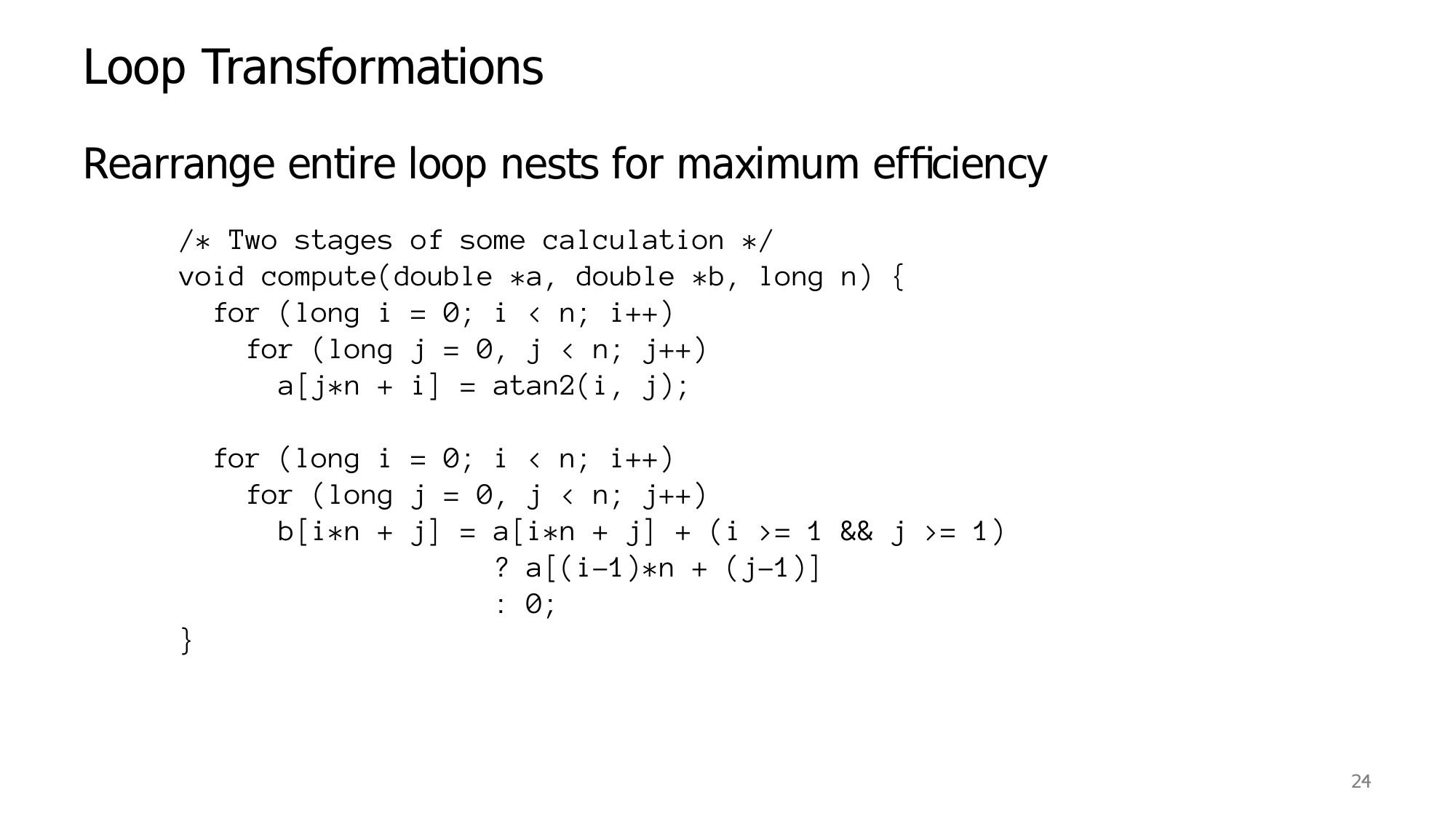

# Loop Transformations
Rearrange entire loop nests for maximum efficiency
/* Two stages of some calculation */
void compute(double *a, double *b, long n) {
  for (long i = 0; i < n; i++)
    for (long j = 0, j < n; j++)
      a[j*n + i] = atan2(i, j);

  for (long i = 0; i < n; i++)
    for (long j = 0, j < n; j++)
      b[i*n + j] = a[i*n + j] + (i >= 1 && j >= 1)
                   ? a[(i-1)*n + (j-1)]
                   : 0;
}
24